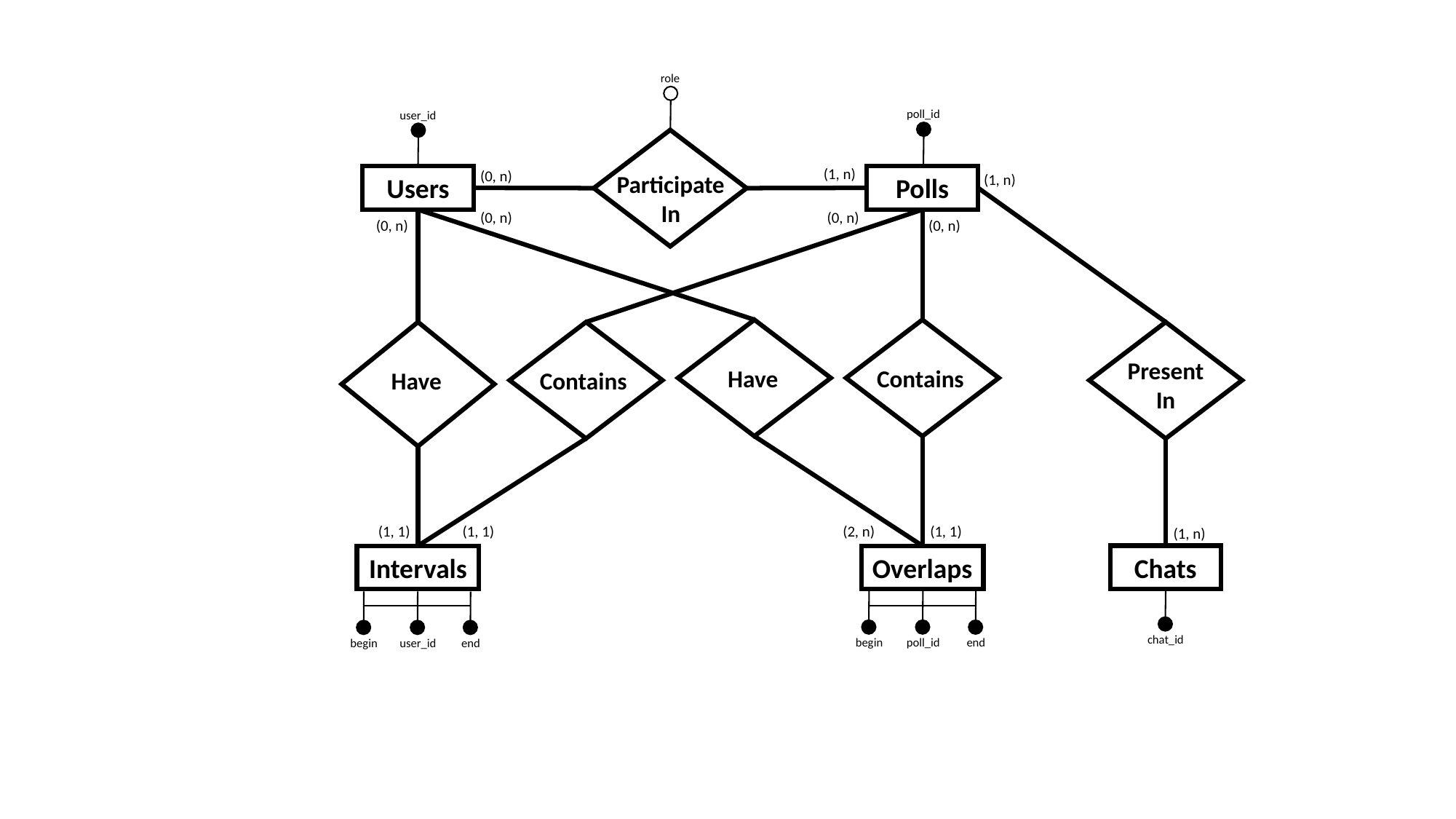

role

poll_id

user_id

Participate
In
(1, n)
(0, n)
(1, n)
Users
Polls
(0, n)
(0, n)
(0, n)
(0, n)

Have

Contains

Contains

Present
In
Have
(1, 1)
(1, 1)
(2, n)
(1, 1)
(1, n)
Chats
Intervals
Overlaps
chat_id

begin

poll_id

end

begin

user_id

end